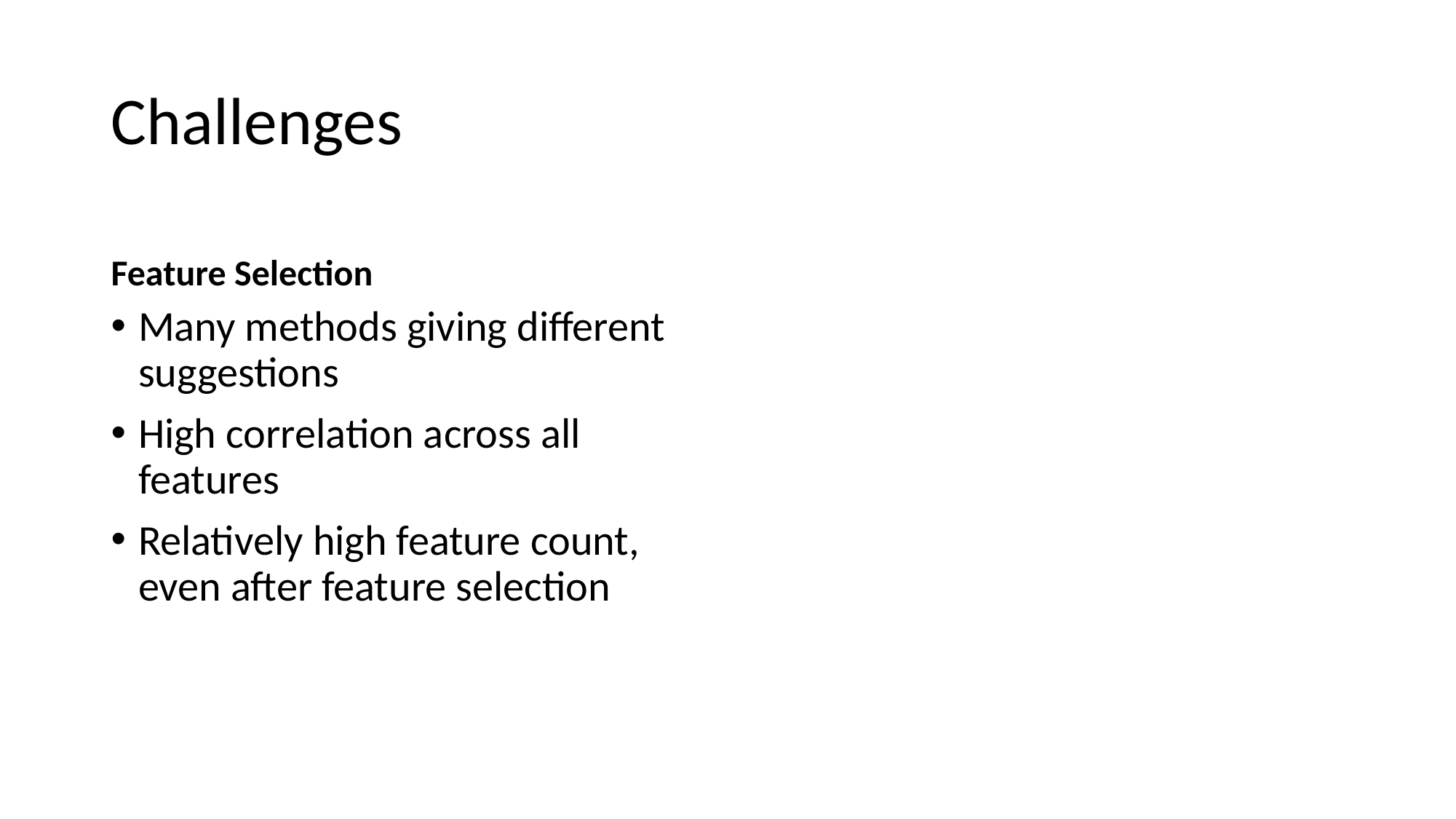

# Challenges
Feature Selection

Many methods giving different suggestions
High correlation across all features
Relatively high feature count, even after feature selection